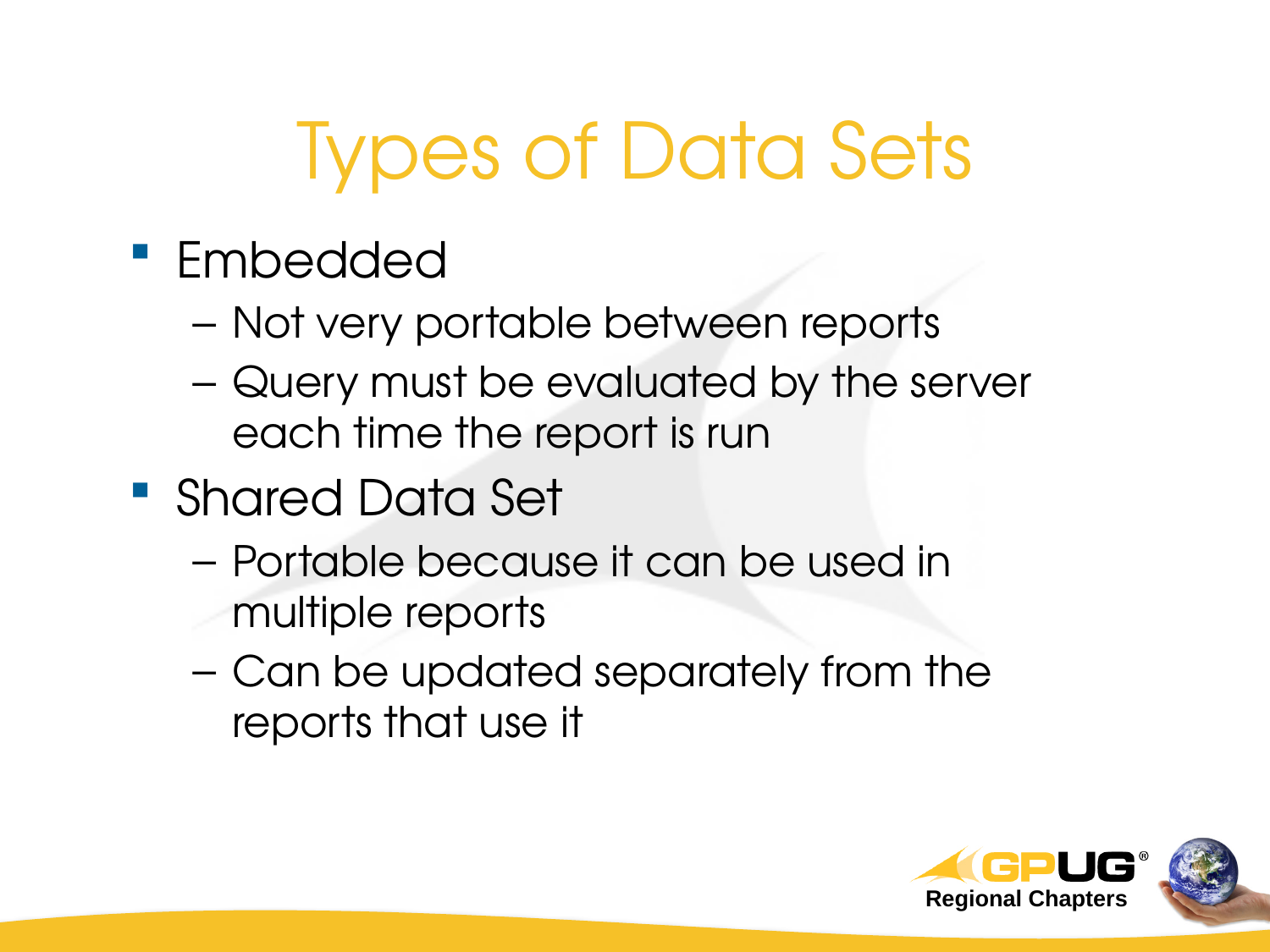

# Types of Data Sets
Embedded
Not very portable between reports
Query must be evaluated by the server each time the report is run
Shared Data Set
Portable because it can be used in multiple reports
Can be updated separately from the reports that use it